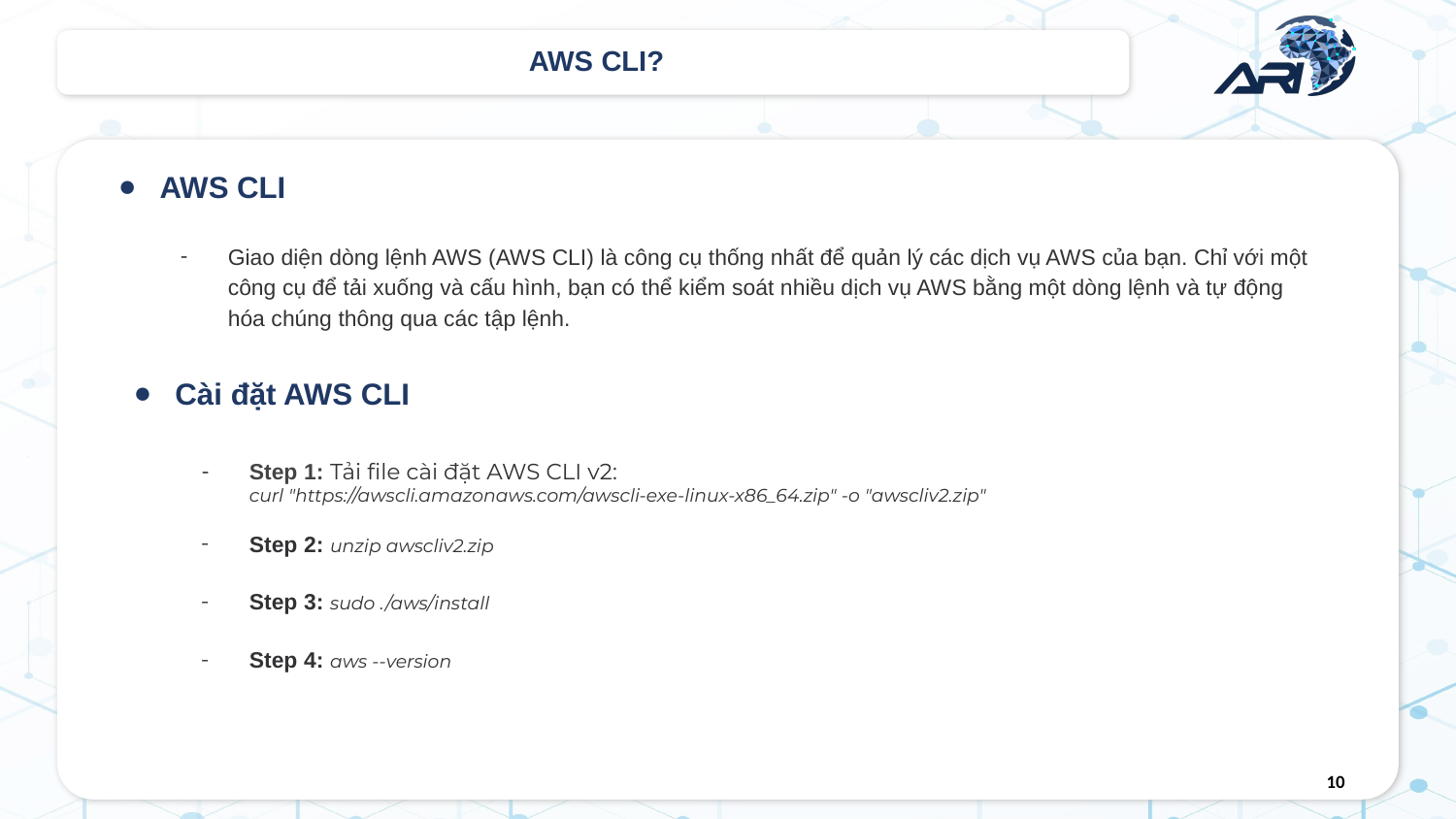

# AWS CLI?

AWS CLI
Giao diện dòng lệnh AWS (AWS CLI) là công cụ thống nhất để quản lý các dịch vụ AWS của bạn. Chỉ với một công cụ để tải xuống và cấu hình, bạn có thể kiểm soát nhiều dịch vụ AWS bằng một dòng lệnh và tự động hóa chúng thông qua các tập lệnh.
Cài đặt AWS CLI
Step 1: Tải file cài đặt AWS CLI v2:
curl "https://awscli.amazonaws.com/awscli-exe-linux-x86_64.zip" -o "awscliv2.zip"

Step 2: unzip awscliv2.zip

Step 3: sudo ./aws/install

Step 4: aws --version
10
3